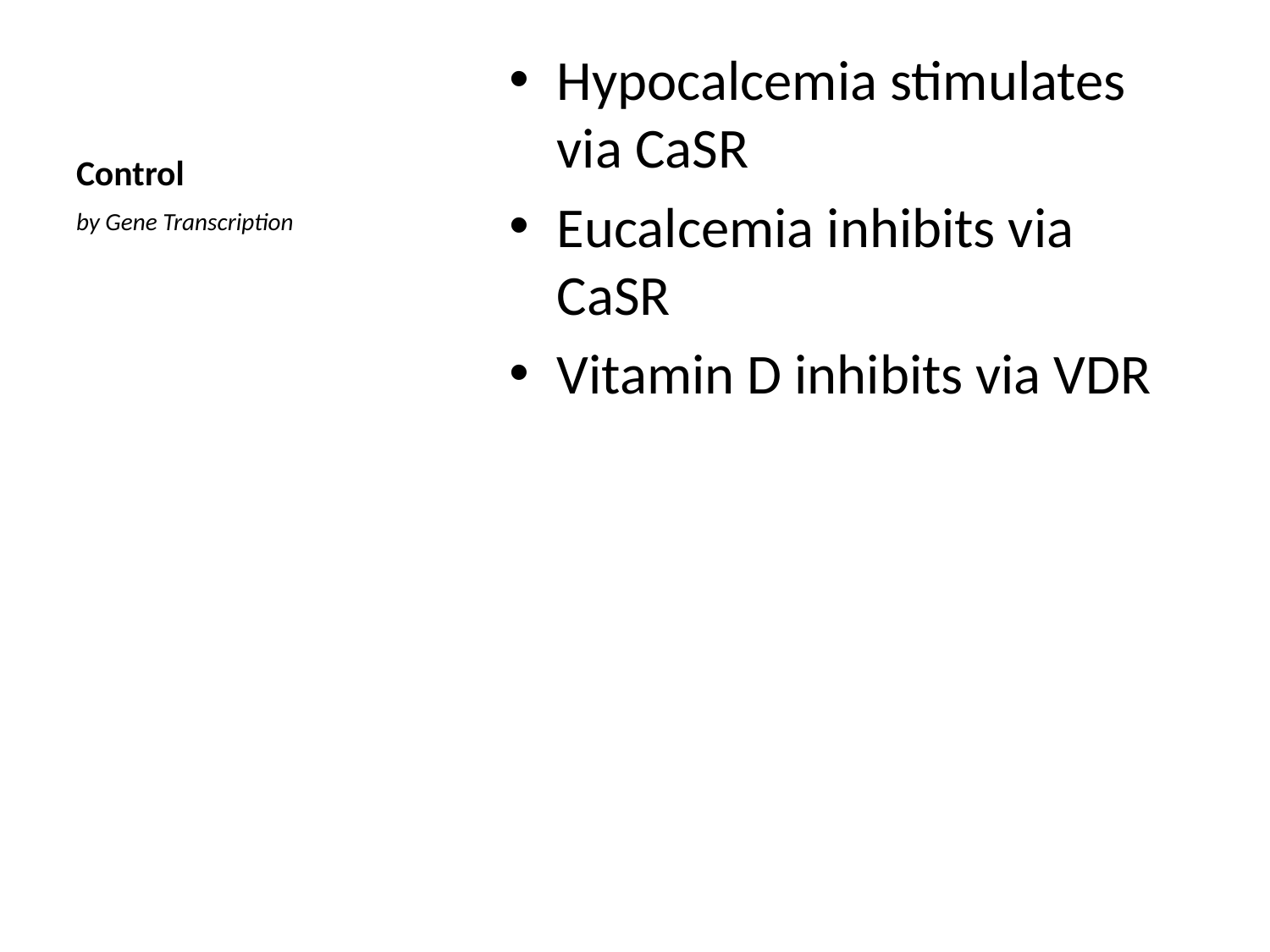

# Control
Hypocalcemia stimulates via CaSR
Eucalcemia inhibits via CaSR
Vitamin D inhibits via VDR
by Gene Transcription